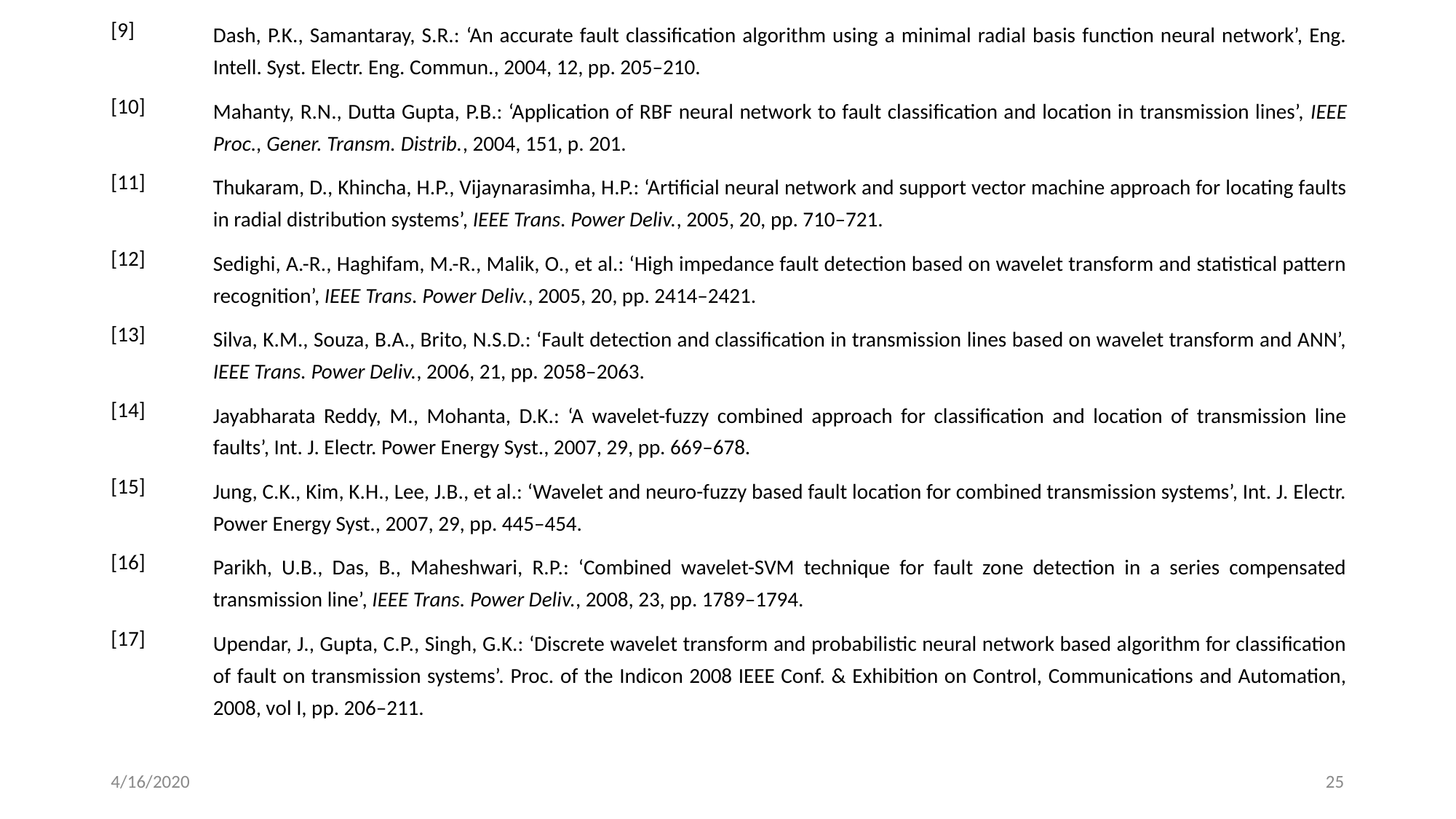

| [9] | Dash, P.K., Samantaray, S.R.: ‘An accurate fault classification algorithm using a minimal radial basis function neural network’, Eng. Intell. Syst. Electr. Eng. Commun., 2004, 12, pp. 205–210. |
| --- | --- |
| [10] | Mahanty, R.N., Dutta Gupta, P.B.: ‘Application of RBF neural network to fault classification and location in transmission lines’, IEEE Proc., Gener. Transm. Distrib., 2004, 151, p. 201. |
| [11] | Thukaram, D., Khincha, H.P., Vijaynarasimha, H.P.: ‘Artificial neural network and support vector machine approach for locating faults in radial distribution systems’, IEEE Trans. Power Deliv., 2005, 20, pp. 710–721. |
| [12] | Sedighi, A.-R., Haghifam, M.-R., Malik, O., et al.: ‘High impedance fault detection based on wavelet transform and statistical pattern recognition’, IEEE Trans. Power Deliv., 2005, 20, pp. 2414–2421. |
| [13] | Silva, K.M., Souza, B.A., Brito, N.S.D.: ‘Fault detection and classification in transmission lines based on wavelet transform and ANN’, IEEE Trans. Power Deliv., 2006, 21, pp. 2058–2063. |
| [14] | Jayabharata Reddy, M., Mohanta, D.K.: ‘A wavelet-fuzzy combined approach for classification and location of transmission line faults’, Int. J. Electr. Power Energy Syst., 2007, 29, pp. 669–678. |
| [15] | Jung, C.K., Kim, K.H., Lee, J.B., et al.: ‘Wavelet and neuro-fuzzy based fault location for combined transmission systems’, Int. J. Electr. Power Energy Syst., 2007, 29, pp. 445–454. |
| [16] | Parikh, U.B., Das, B., Maheshwari, R.P.: ‘Combined wavelet-SVM technique for fault zone detection in a series compensated transmission line’, IEEE Trans. Power Deliv., 2008, 23, pp. 1789–1794. |
| [17] | Upendar, J., Gupta, C.P., Singh, G.K.: ‘Discrete wavelet transform and probabilistic neural network based algorithm for classification of fault on transmission systems’. Proc. of the Indicon 2008 IEEE Conf. & Exhibition on Control, Communications and Automation, 2008, vol I, pp. 206–211. |
4/16/2020
25